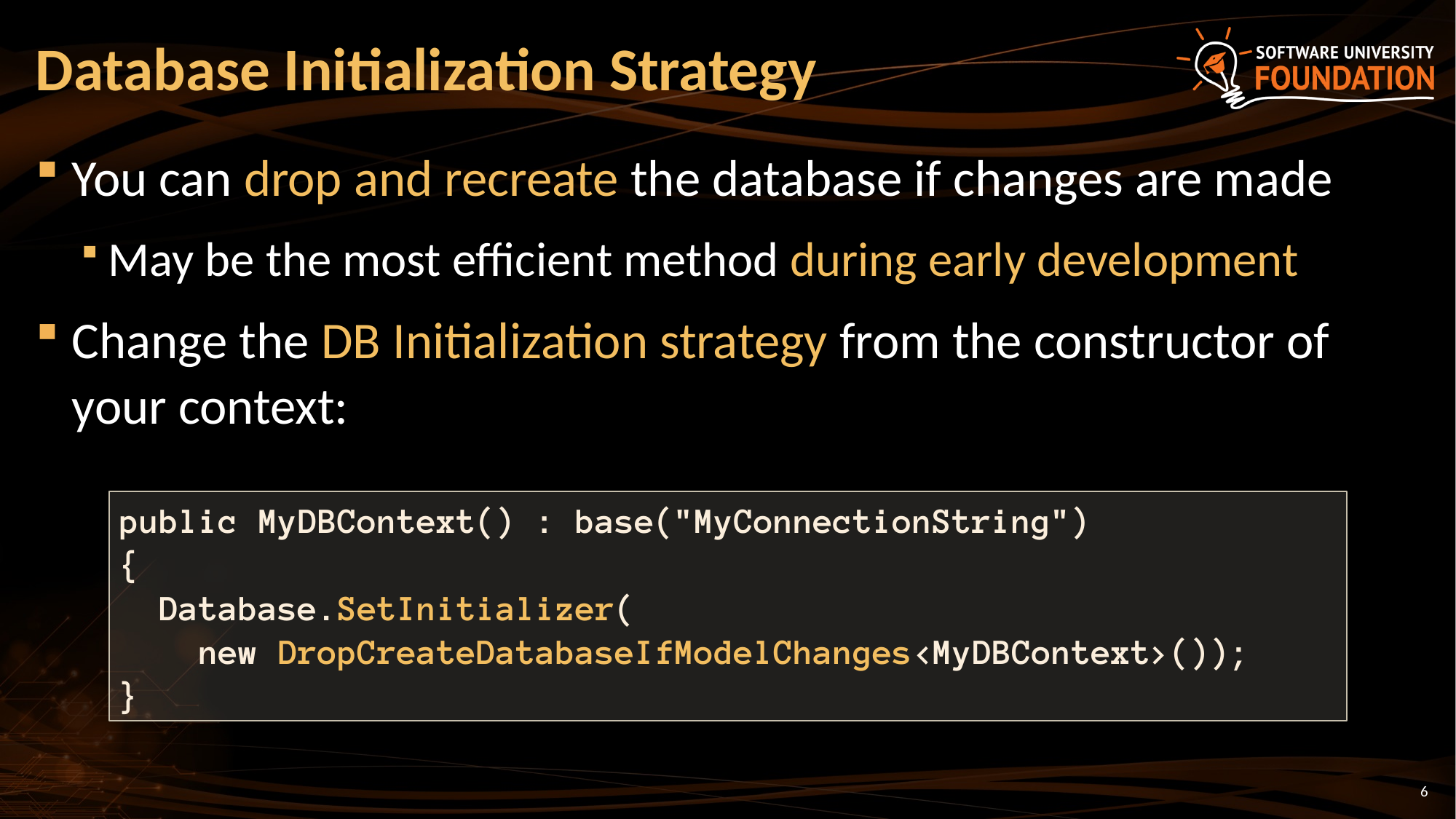

# Database Initialization Strategy
You can drop and recreate the database if changes are made
May be the most efficient method during early development
Change the DB Initialization strategy from the constructor of your context:
public MyDBContext() : base("MyConnectionString")
{
  Database.SetInitializer(
    new DropCreateDatabaseIfModelChanges<MyDBContext>());
}
6